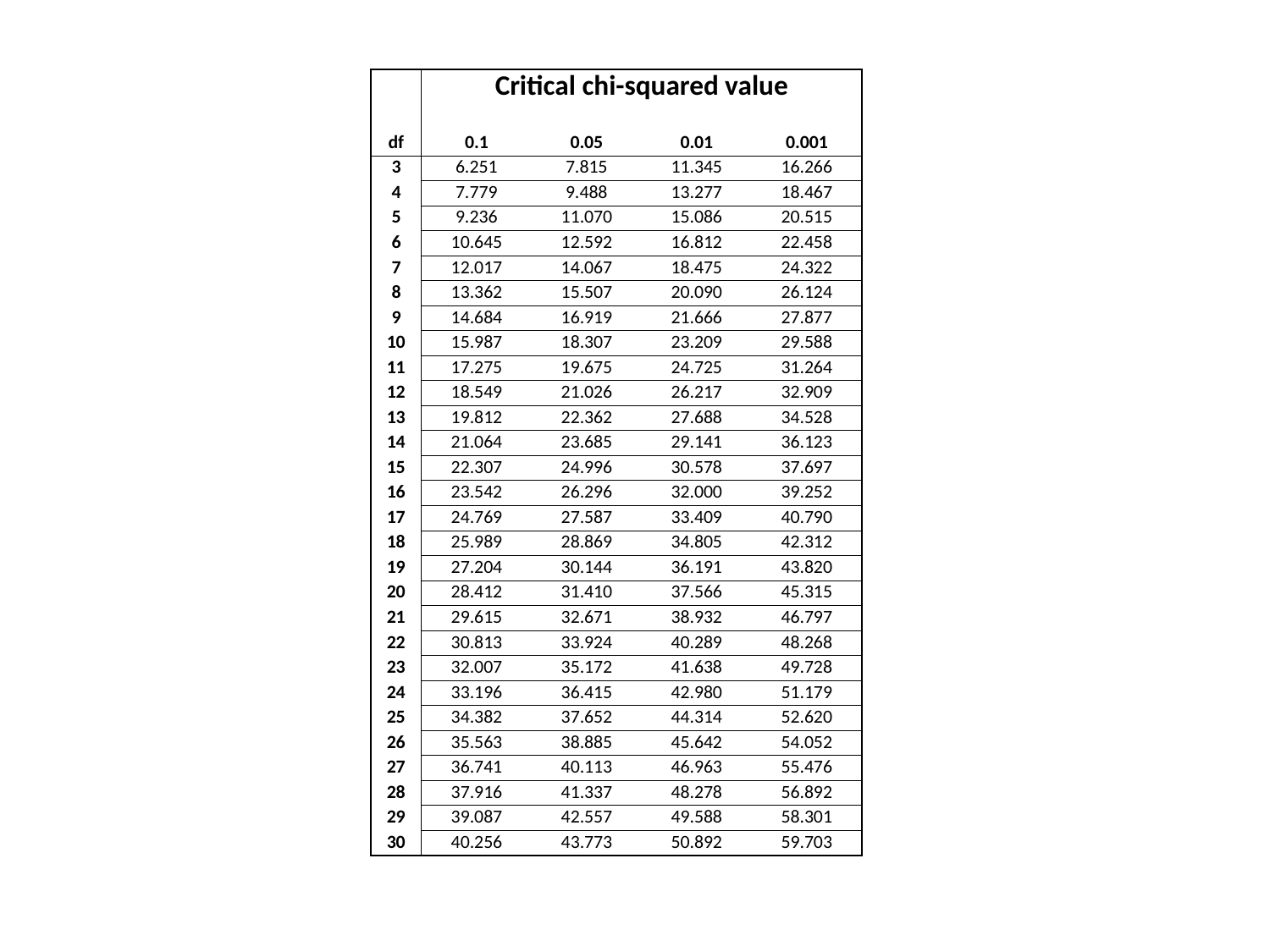

|  | Critical chi-squared value |  |  |  |
| --- | --- | --- | --- | --- |
|  |  |  |  |  |
| df | 0.1 | 0.05 | 0.01 | 0.001 |
| 3 | 6.251 | 7.815 | 11.345 | 16.266 |
| 4 | 7.779 | 9.488 | 13.277 | 18.467 |
| 5 | 9.236 | 11.070 | 15.086 | 20.515 |
| 6 | 10.645 | 12.592 | 16.812 | 22.458 |
| 7 | 12.017 | 14.067 | 18.475 | 24.322 |
| 8 | 13.362 | 15.507 | 20.090 | 26.124 |
| 9 | 14.684 | 16.919 | 21.666 | 27.877 |
| 10 | 15.987 | 18.307 | 23.209 | 29.588 |
| 11 | 17.275 | 19.675 | 24.725 | 31.264 |
| 12 | 18.549 | 21.026 | 26.217 | 32.909 |
| 13 | 19.812 | 22.362 | 27.688 | 34.528 |
| 14 | 21.064 | 23.685 | 29.141 | 36.123 |
| 15 | 22.307 | 24.996 | 30.578 | 37.697 |
| 16 | 23.542 | 26.296 | 32.000 | 39.252 |
| 17 | 24.769 | 27.587 | 33.409 | 40.790 |
| 18 | 25.989 | 28.869 | 34.805 | 42.312 |
| 19 | 27.204 | 30.144 | 36.191 | 43.820 |
| 20 | 28.412 | 31.410 | 37.566 | 45.315 |
| 21 | 29.615 | 32.671 | 38.932 | 46.797 |
| 22 | 30.813 | 33.924 | 40.289 | 48.268 |
| 23 | 32.007 | 35.172 | 41.638 | 49.728 |
| 24 | 33.196 | 36.415 | 42.980 | 51.179 |
| 25 | 34.382 | 37.652 | 44.314 | 52.620 |
| 26 | 35.563 | 38.885 | 45.642 | 54.052 |
| 27 | 36.741 | 40.113 | 46.963 | 55.476 |
| 28 | 37.916 | 41.337 | 48.278 | 56.892 |
| 29 | 39.087 | 42.557 | 49.588 | 58.301 |
| 30 | 40.256 | 43.773 | 50.892 | 59.703 |